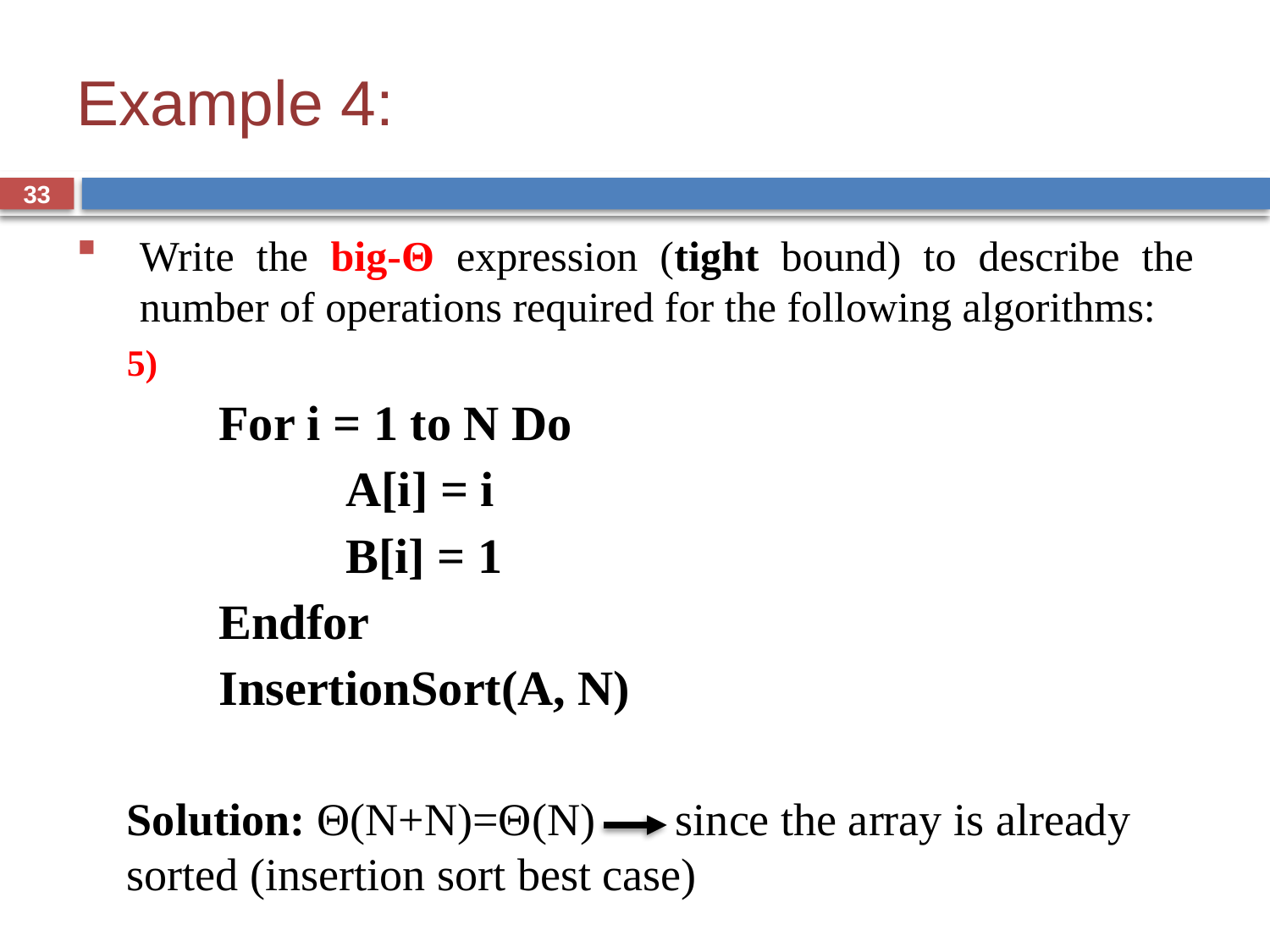

# Example 4:
33
Write the big-Θ expression (tight bound) to describe the number of operations required for the following algorithms:
5)
For i = 1 to N Do
	A[i] = i
	B[i] = 1
Endfor
InsertionSort(A, N)

Solution: Θ(N+N)=Θ(N)       since the array is already sorted (insertion sort best case)